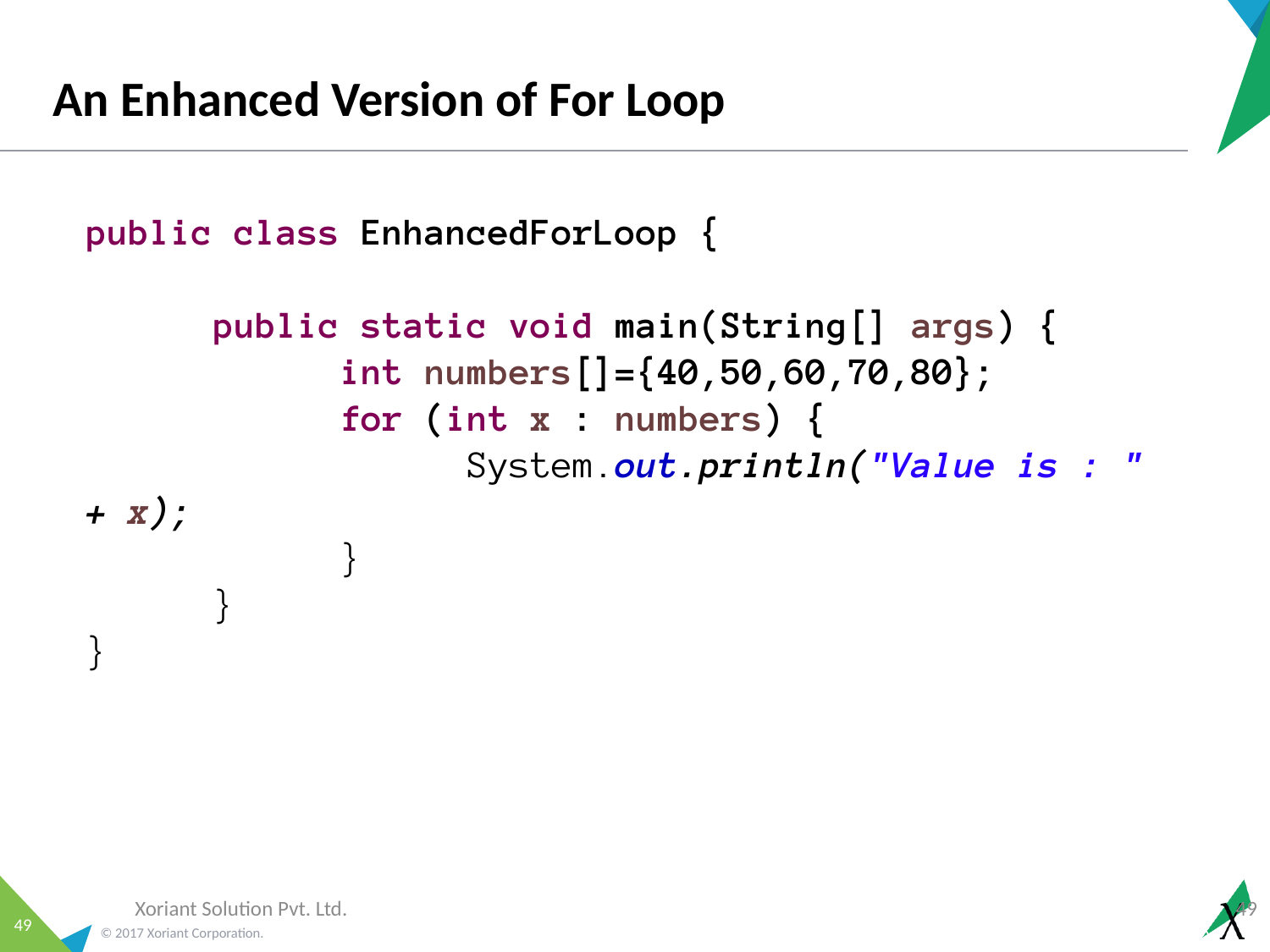

# An Enhanced Version of For Loop
public class EnhancedForLoop {

	public static void main(String[] args) {
		int numbers[]={40,50,60,70,80};
		for (int x : numbers) {
			System.out.println("Value is : " + x);
		}
	}
}
Xoriant Solution Pvt. Ltd.
49